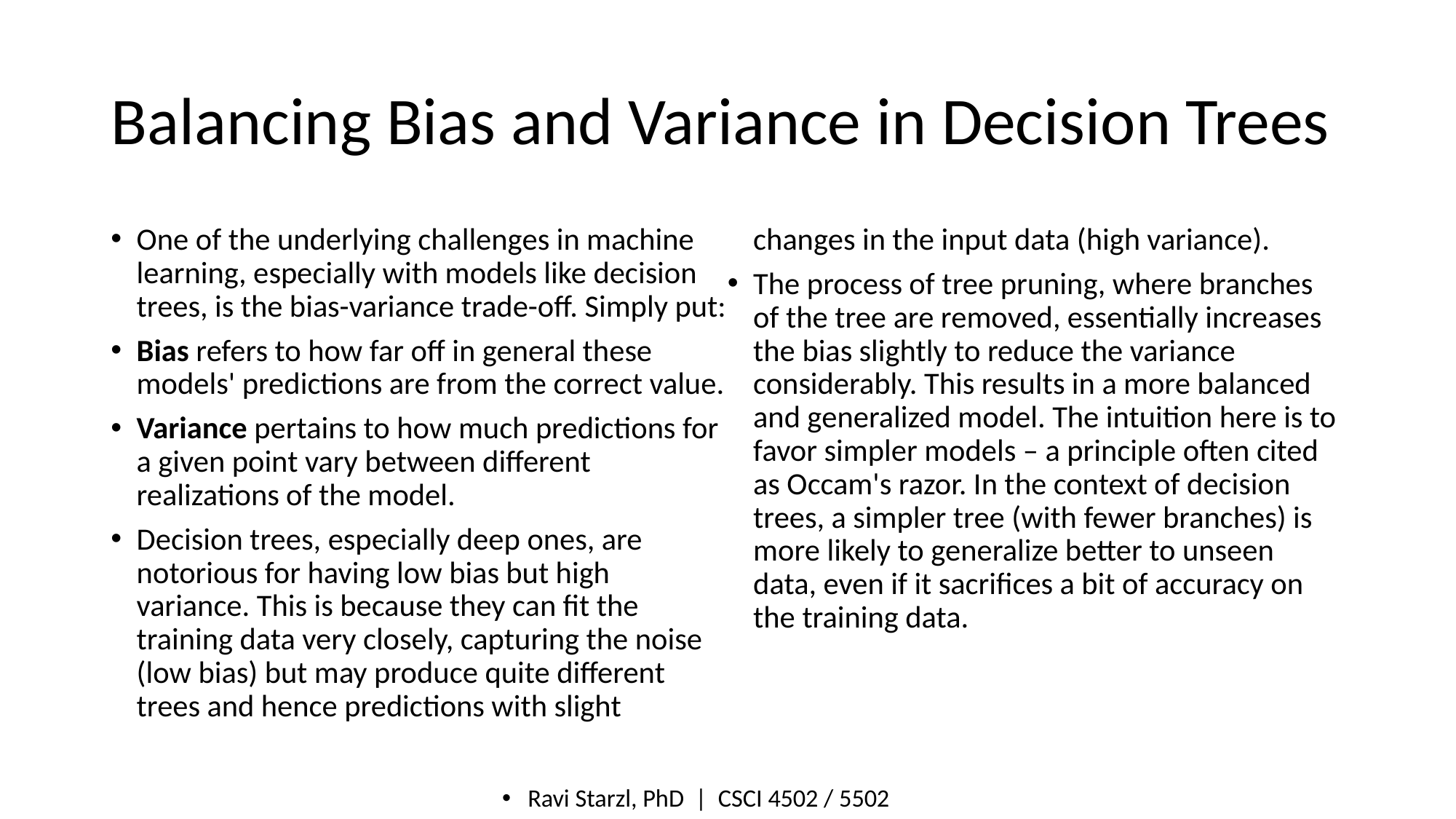

# Balancing Bias and Variance in Decision Trees
One of the underlying challenges in machine learning, especially with models like decision trees, is the bias-variance trade-off. Simply put:
Bias refers to how far off in general these models' predictions are from the correct value.
Variance pertains to how much predictions for a given point vary between different realizations of the model.
Decision trees, especially deep ones, are notorious for having low bias but high variance. This is because they can fit the training data very closely, capturing the noise (low bias) but may produce quite different trees and hence predictions with slight changes in the input data (high variance).
The process of tree pruning, where branches of the tree are removed, essentially increases the bias slightly to reduce the variance considerably. This results in a more balanced and generalized model. The intuition here is to favor simpler models – a principle often cited as Occam's razor. In the context of decision trees, a simpler tree (with fewer branches) is more likely to generalize better to unseen data, even if it sacrifices a bit of accuracy on the training data.
Ravi Starzl, PhD  |  CSCI 4502 / 5502​